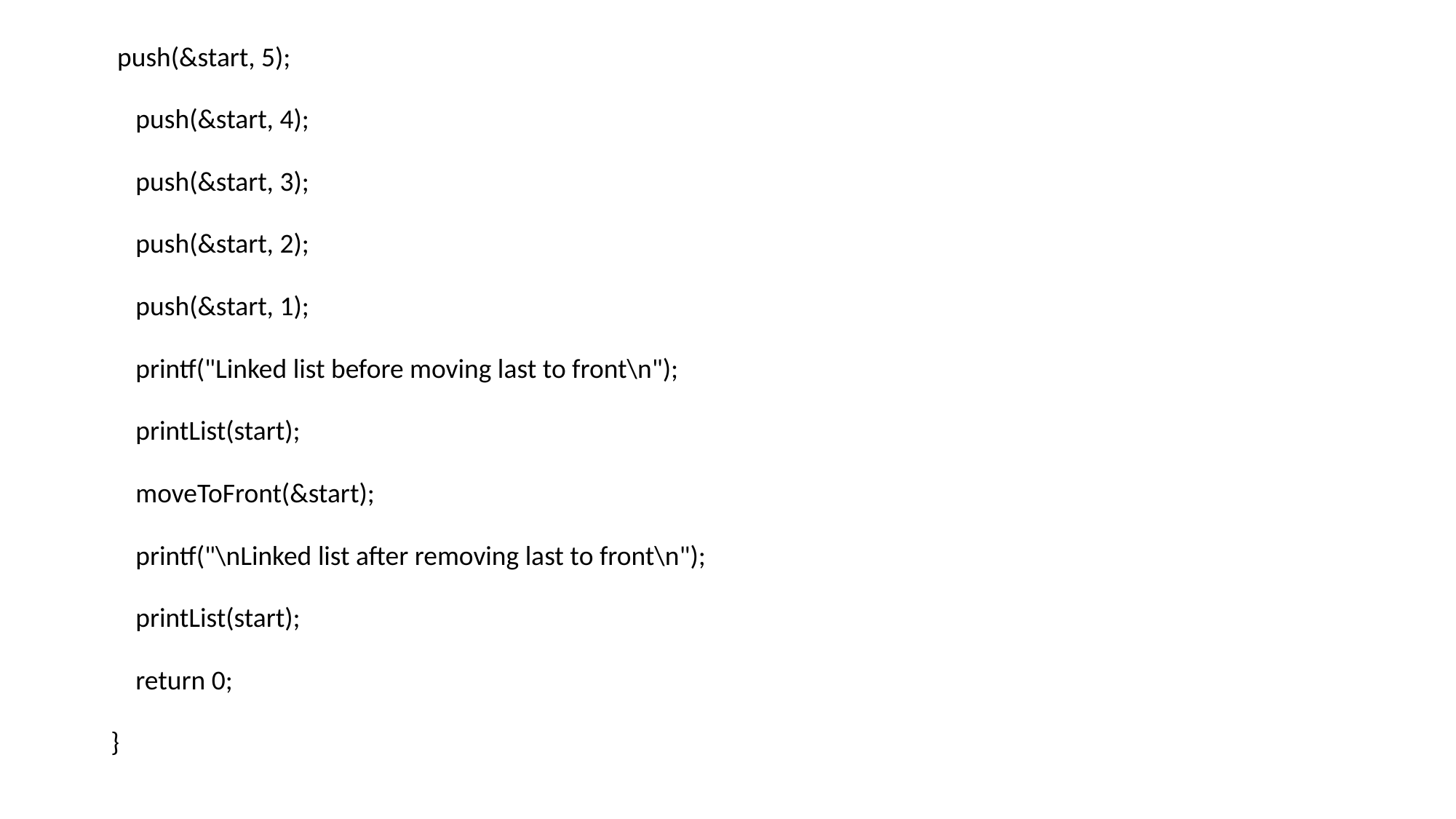

push(&start, 5);
    push(&start, 4);
    push(&start, 3);
    push(&start, 2);
    push(&start, 1);
    printf("Linked list before moving last to front\n");
    printList(start);
    moveToFront(&start);
    printf("\nLinked list after removing last to front\n");
    printList(start);
    return 0;
}